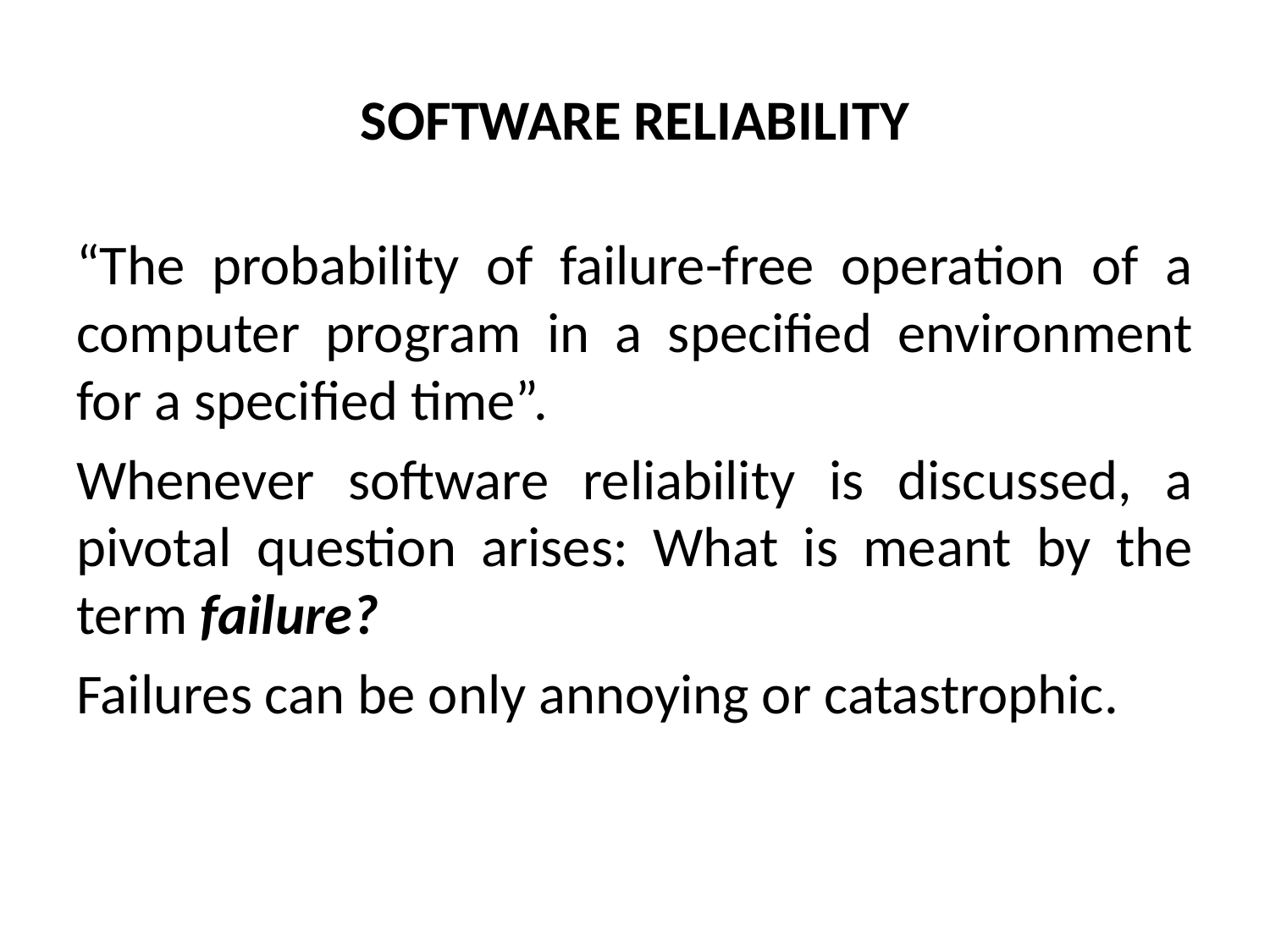

# SOFTWARE RELIABILITY
“The probability of failure-free operation of a computer program in a specified environment for a specified time”.
Whenever software reliability is discussed, a pivotal question arises: What is meant by the term failure?
Failures can be only annoying or catastrophic.